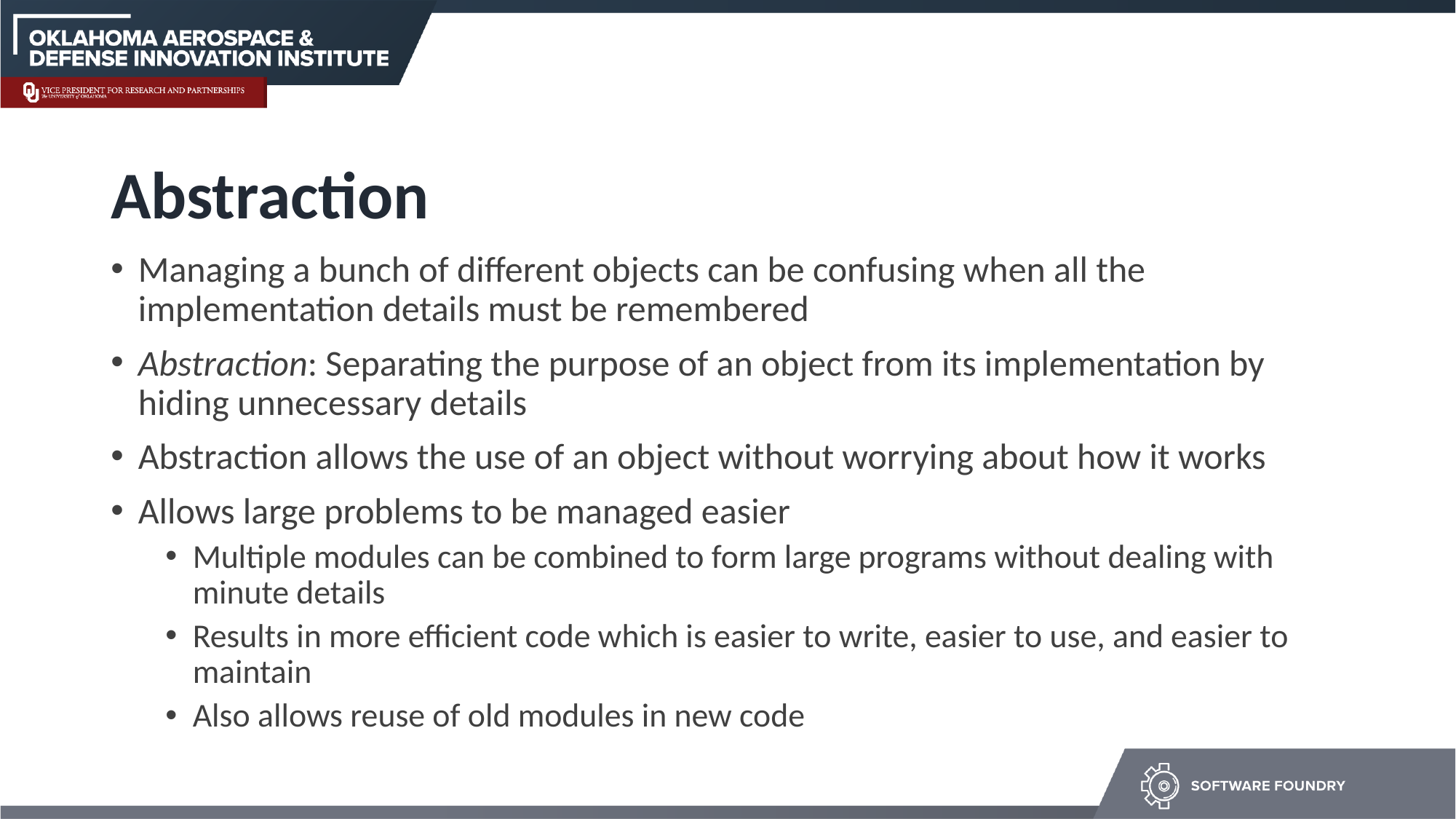

# Abstraction
Managing a bunch of different objects can be confusing when all the implementation details must be remembered
Abstraction: Separating the purpose of an object from its implementation by hiding unnecessary details
Abstraction allows the use of an object without worrying about how it works
Allows large problems to be managed easier
Multiple modules can be combined to form large programs without dealing with minute details
Results in more efficient code which is easier to write, easier to use, and easier to maintain
Also allows reuse of old modules in new code